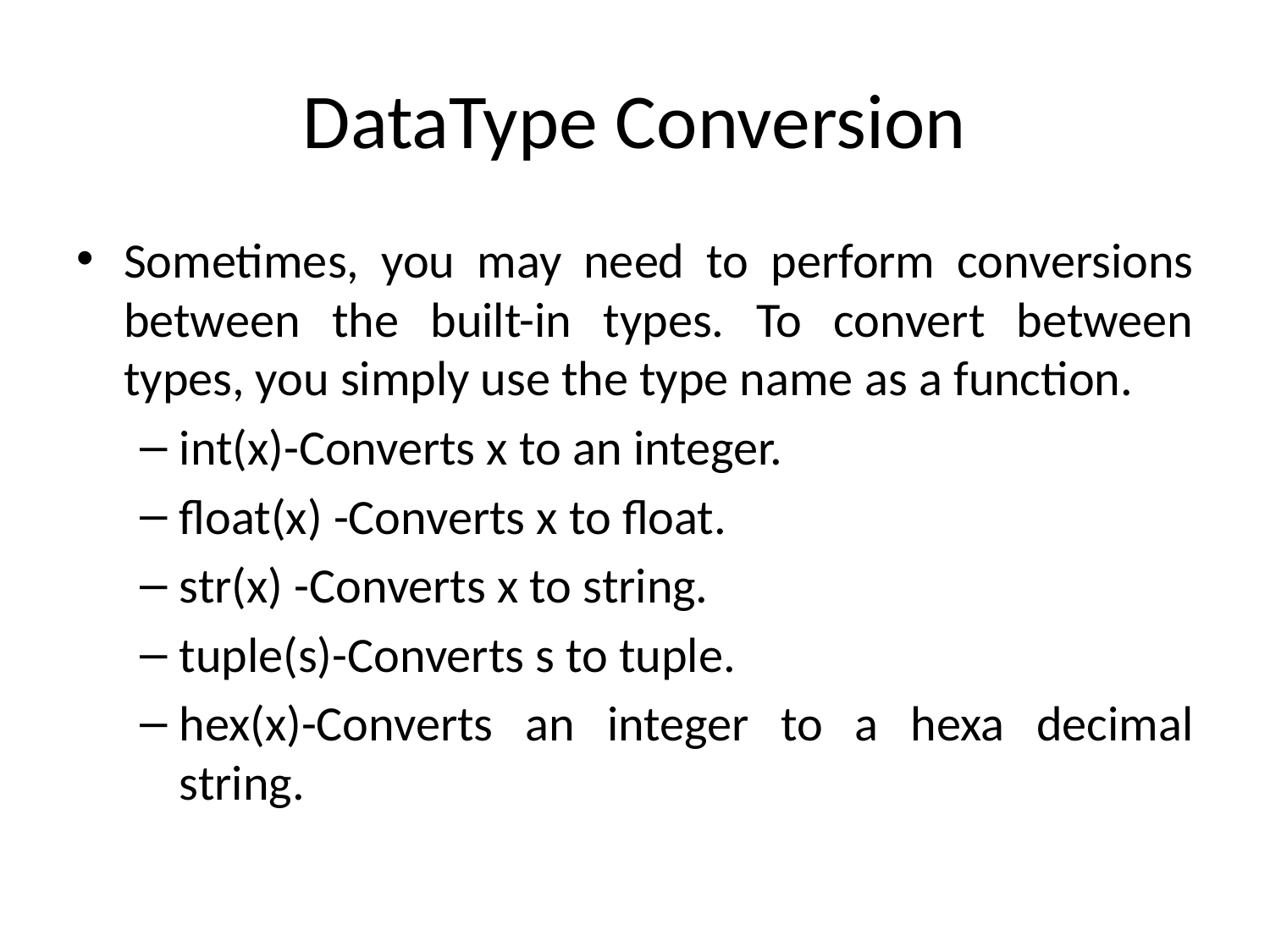

# DataType Conversion
Sometimes, you may need to perform conversions between the built-in types. To convert between types, you simply use the type name as a function.
int(x)-Converts x to an integer.
float(x) -Converts x to float.
str(x) -Converts x to string.
tuple(s)-Converts s to tuple.
hex(x)-Converts an integer to a hexa decimal string.